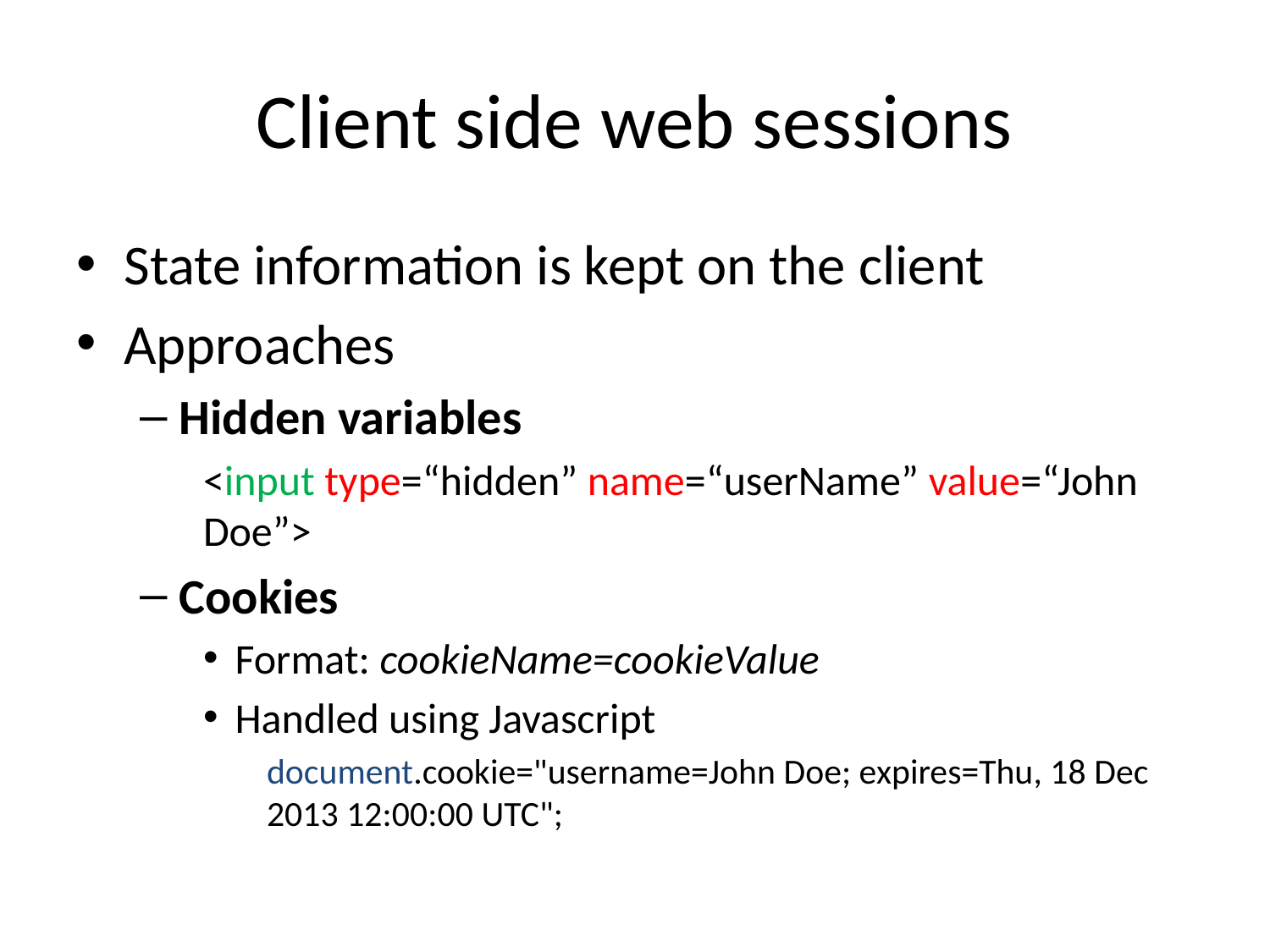

# Client side web sessions
State information is kept on the client
Approaches
Hidden variables
<input type=“hidden” name=“userName” value=“John Doe”>
Cookies
Format: cookieName=cookieValue
Handled using Javascript
document.cookie="username=John Doe; expires=Thu, 18 Dec 2013 12:00:00 UTC";